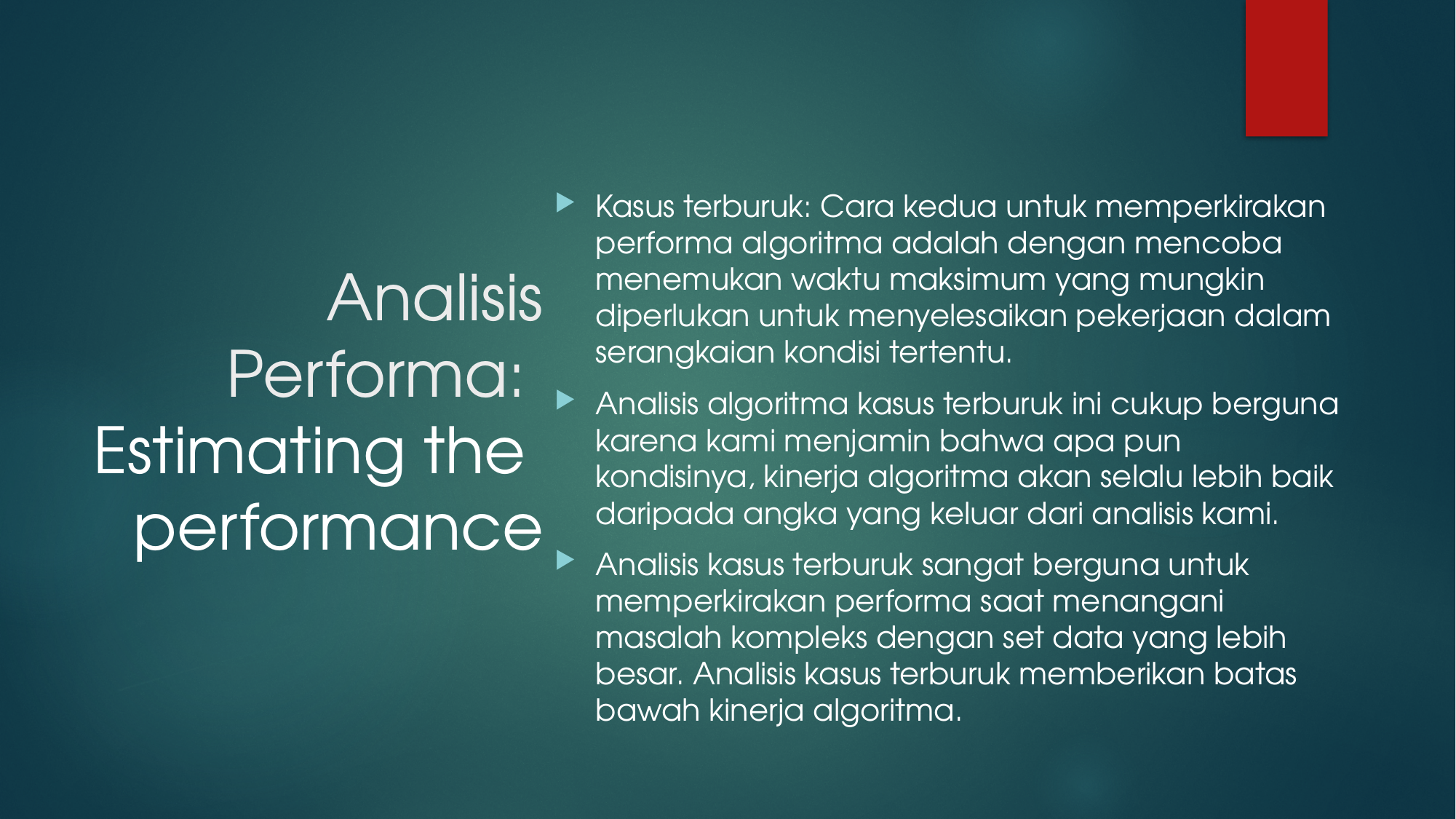

# Analisis Performa:  Estimating the performance
Kasus terburuk: Cara kedua untuk memperkirakan performa algoritma adalah dengan mencoba menemukan waktu maksimum yang mungkin diperlukan untuk menyelesaikan pekerjaan dalam serangkaian kondisi tertentu.
Analisis algoritma kasus terburuk ini cukup berguna karena kami menjamin bahwa apa pun kondisinya, kinerja algoritma akan selalu lebih baik daripada angka yang keluar dari analisis kami.
Analisis kasus terburuk sangat berguna untuk memperkirakan performa saat menangani masalah kompleks dengan set data yang lebih besar. Analisis kasus terburuk memberikan batas bawah kinerja algoritma.